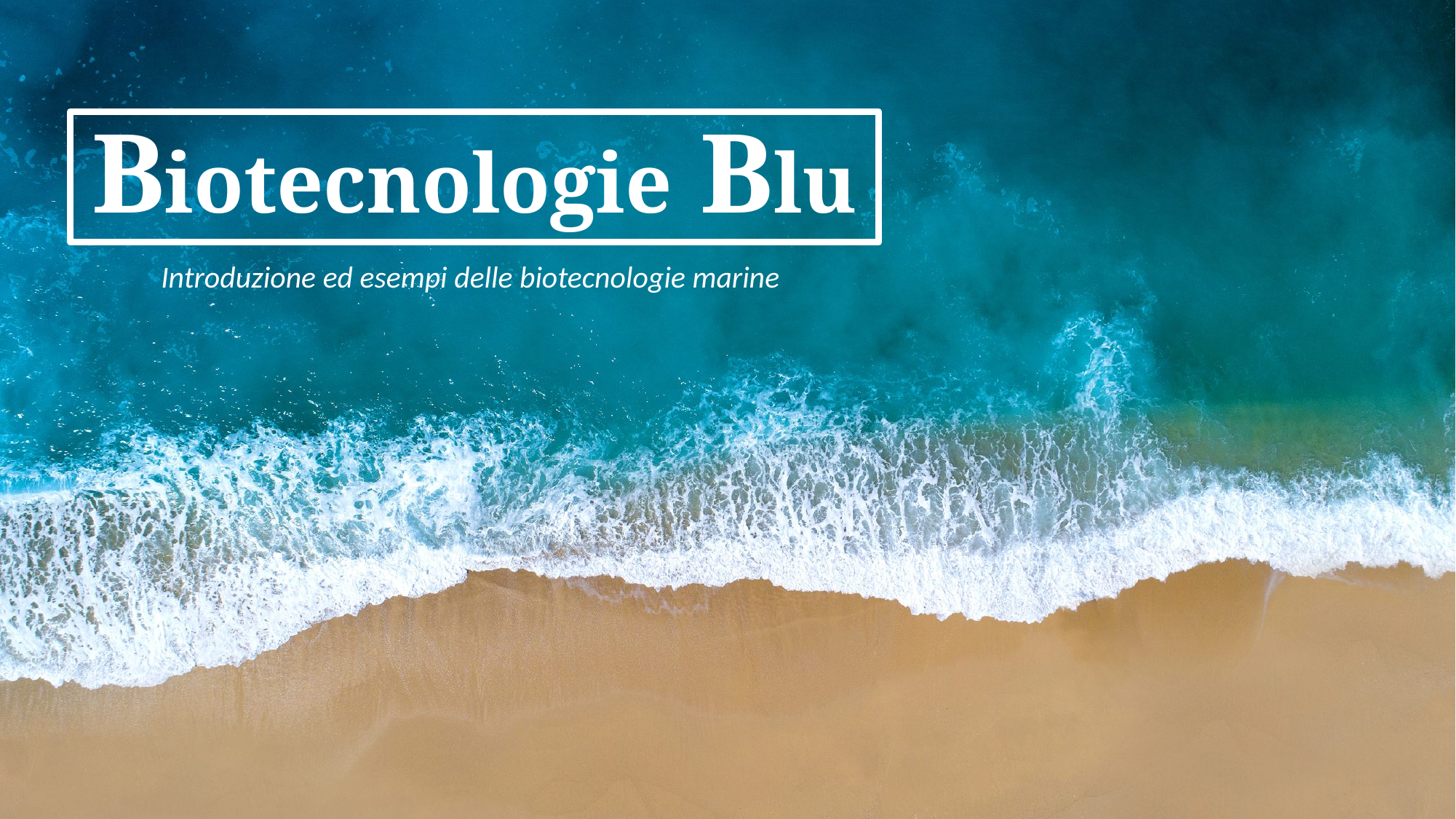

# Biotecnologie Blu
Introduzione ed esempi delle biotecnologie marine